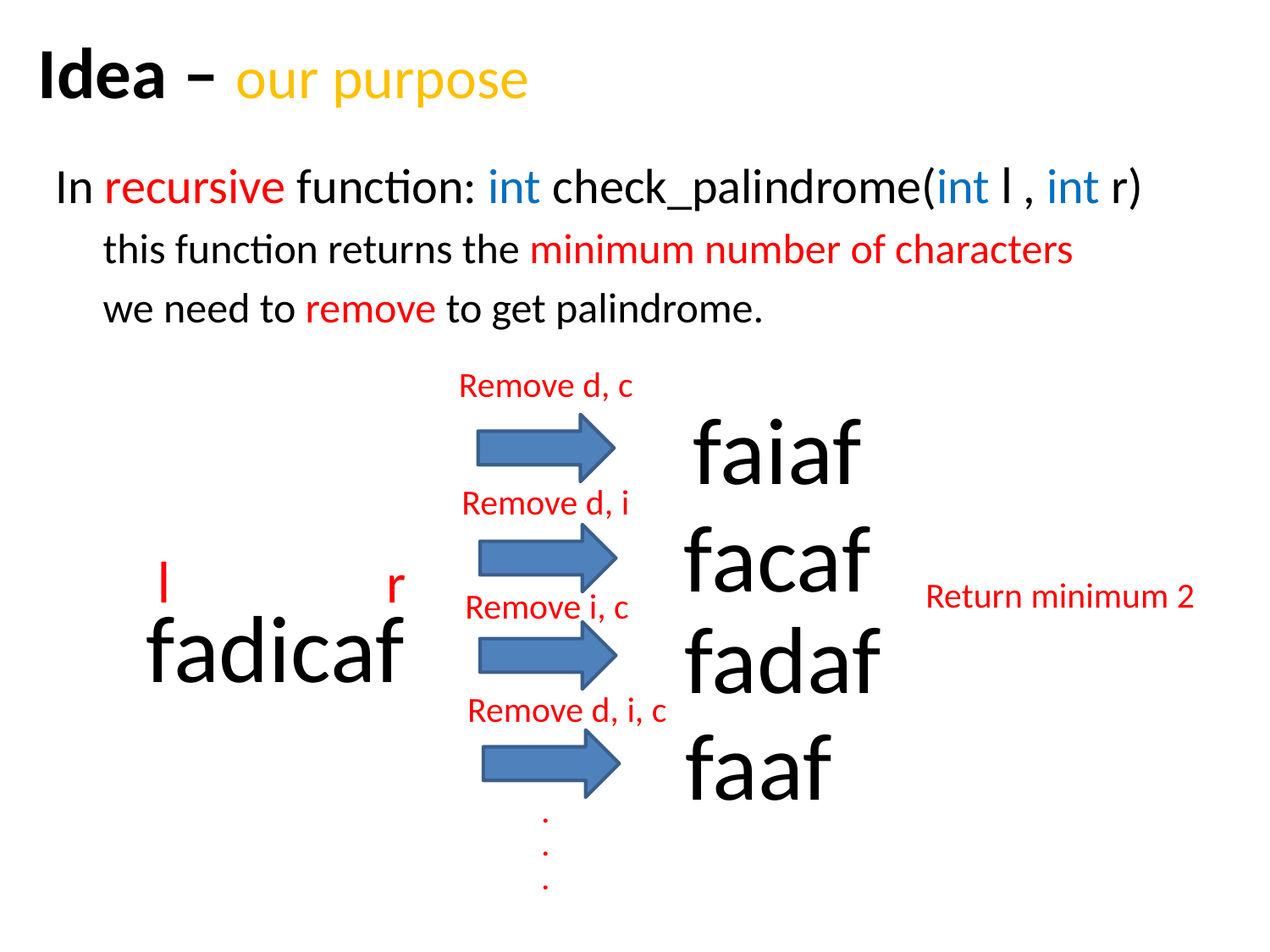

# Idea – our purpose
In recursive function: int check_palindrome(int l , int r)
     this function returns the minimum number of characters
     we need to remove to get palindrome.
Remove d, c
faiaf

Remove d, i
facaf

r
l
Return minimum 2
Remove i, c
fadicaf
fadaf

Remove d, i, c
faaf

.
.
.